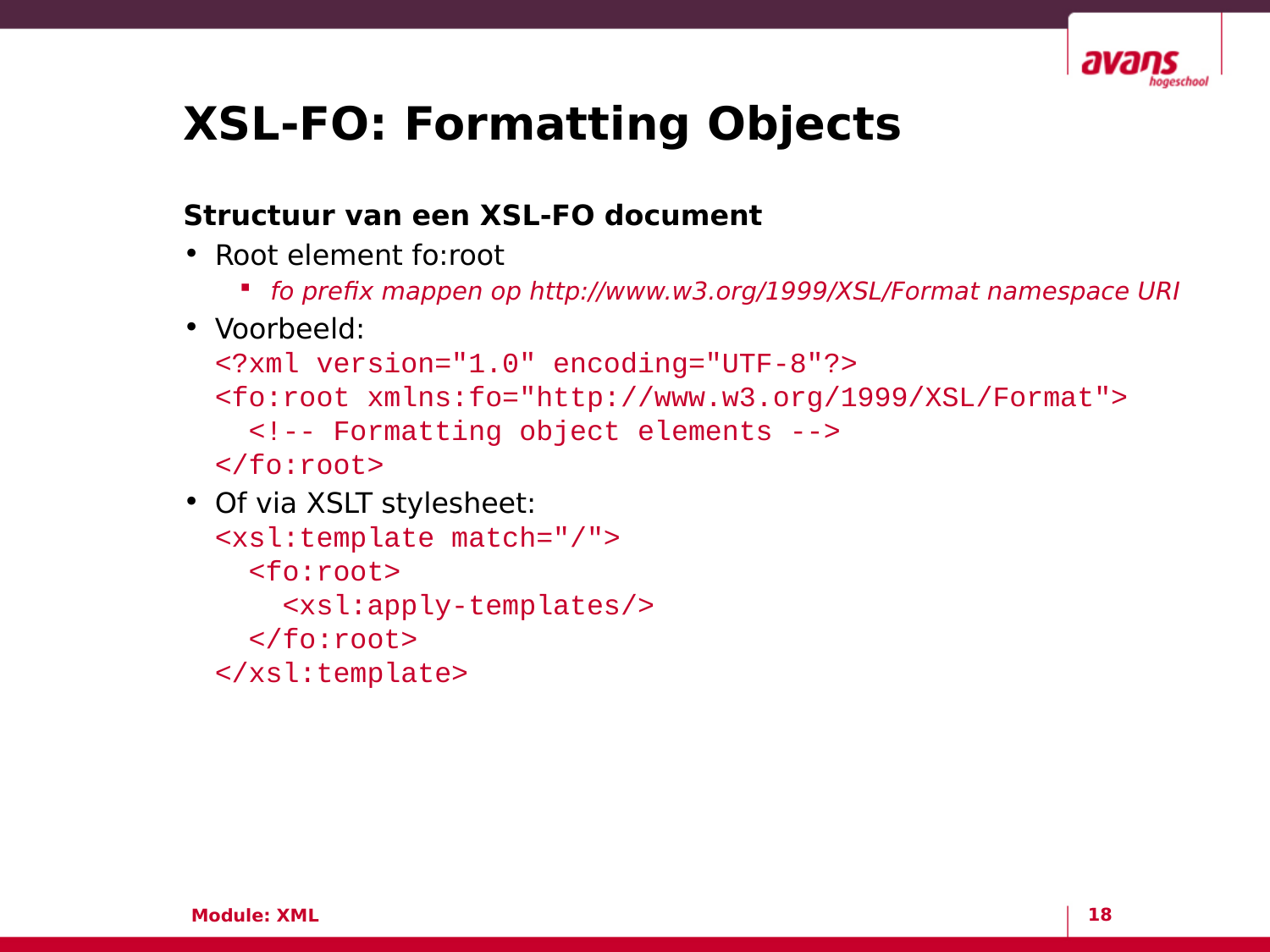

# XSL-FO: Formatting Objects
Structuur van een XSL-FO document
Root element fo:root
fo prefix mappen op http://www.w3.org/1999/XSL/Format namespace URI
Voorbeeld:
<?xml version="1.0" encoding="UTF-8"?>
<fo:root xmlns:fo="http://www.w3.org/1999/XSL/Format">
  <!-- Formatting object elements -->
</fo:root>
Of via XSLT stylesheet:
<xsl:template match="/">
  <fo:root>
    <xsl:apply-templates/>
  </fo:root>
</xsl:template>
18